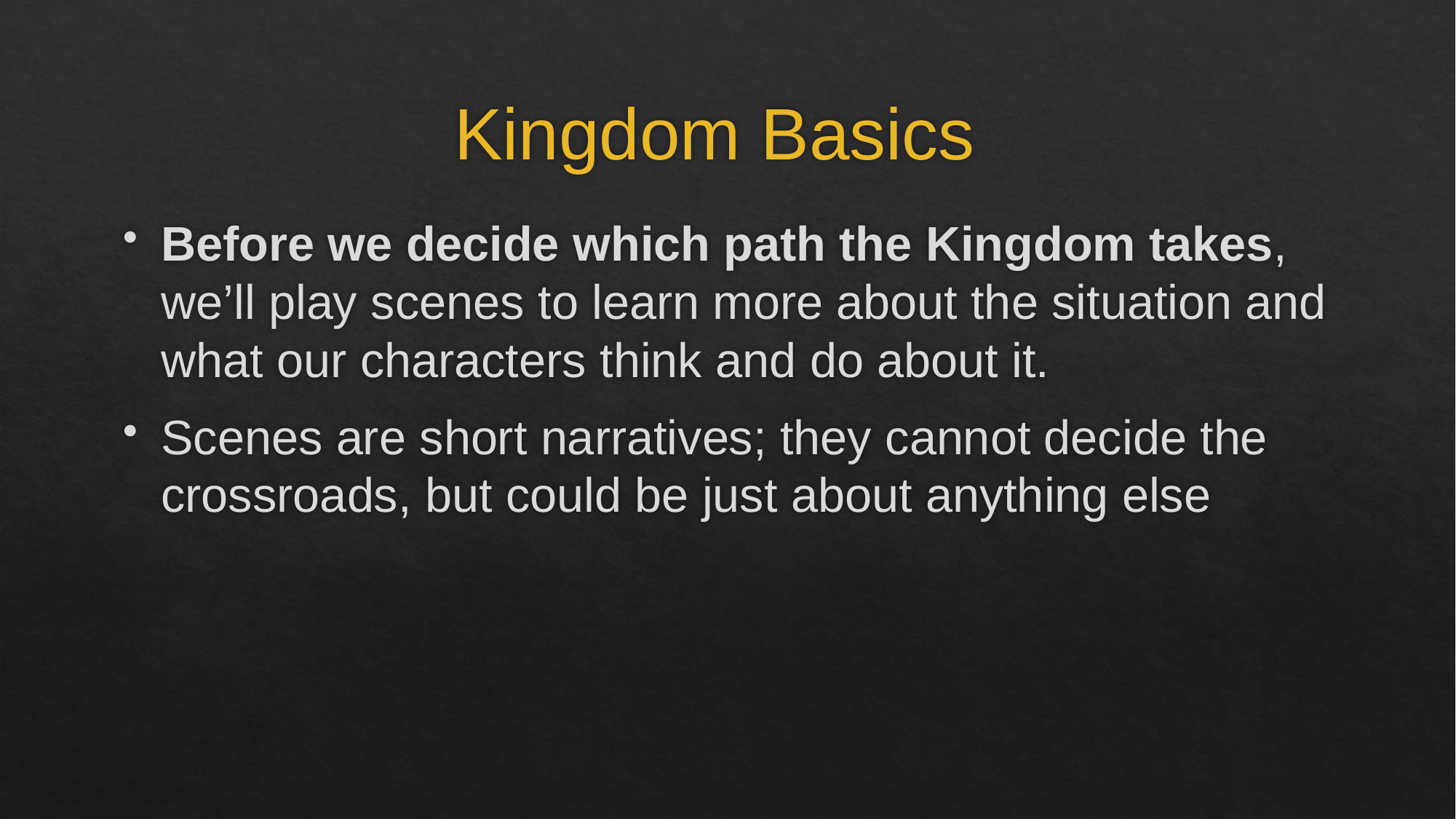

# Kingdom Basics
Before we decide which path the Kingdom takes, we’ll play scenes to learn more about the situation and what our characters think and do about it.
Scenes are short narratives; they cannot decide the crossroads, but could be just about anything else